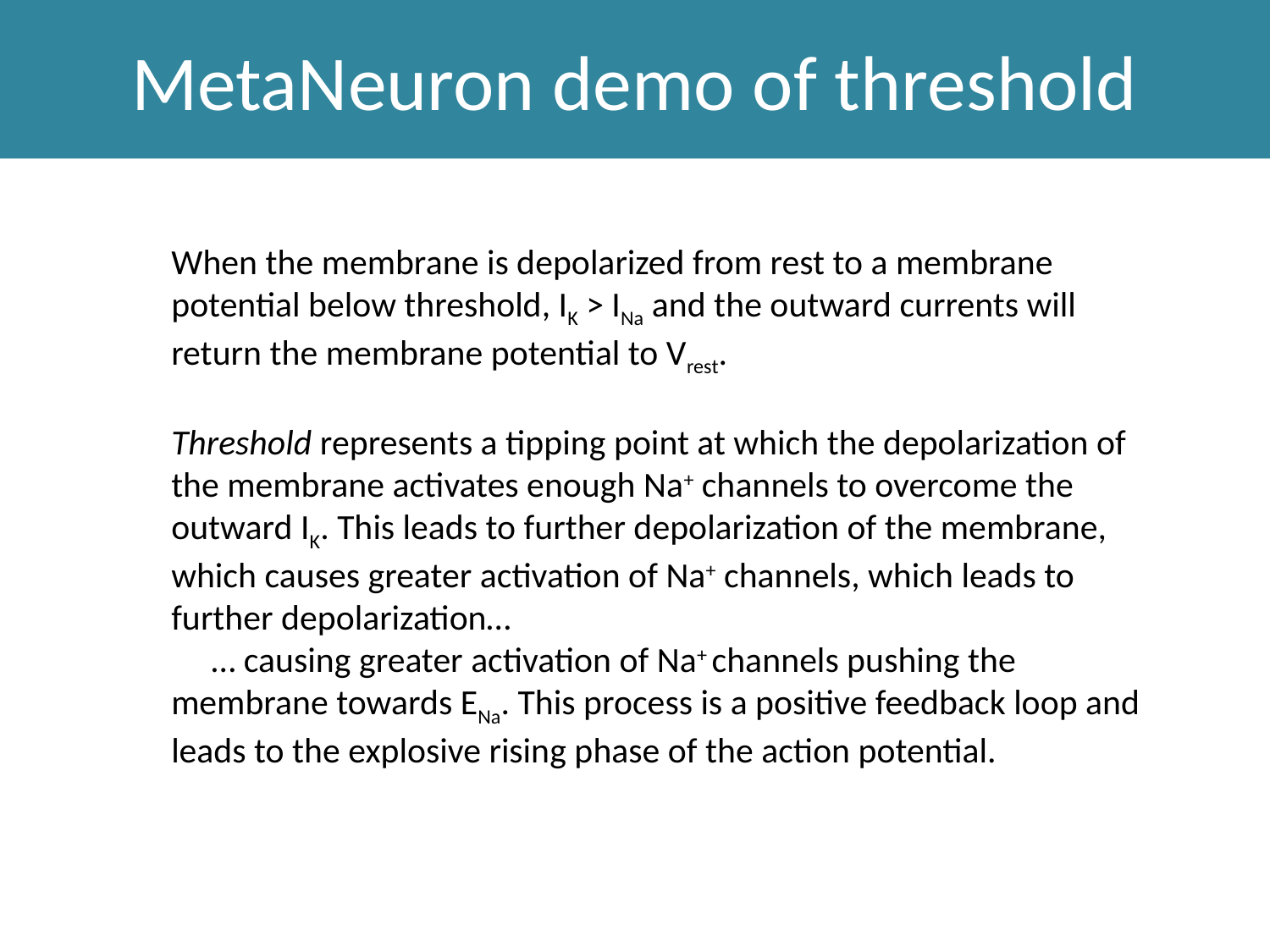

MetaNeuron demo of threshold
When the membrane is depolarized from rest to a membrane potential below threshold, IK > INa and the outward currents will return the membrane potential to Vrest.

Threshold represents a tipping point at which the depolarization of the membrane activates enough Na+ channels to overcome the outward IK. This leads to further depolarization of the membrane, which causes greater activation of Na+ channels, which leads to further depolarization…
     … causing greater activation of Na+ channels pushing the membrane towards ENa. This process is a positive feedback loop and leads to the explosive rising phase of the action potential.